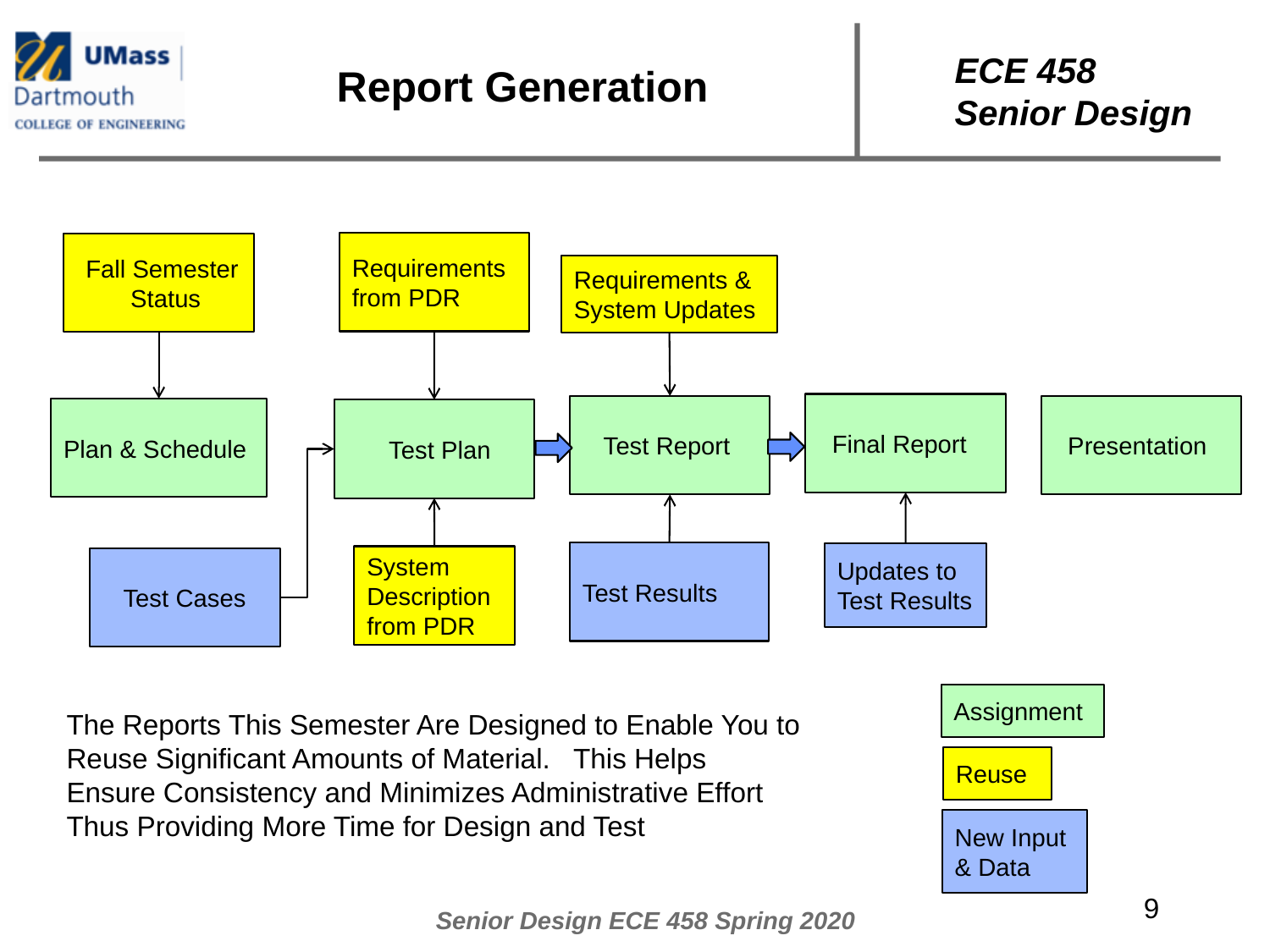

# Report Generation
Requirements from PDR
 Fall Semester   Status
Requirements & System Updates
  Final Report
  Presentation
   Test Report
Plan & Schedule
      Test Plan

Test Results
Updates to Test Results
System Description from PDR
 Test Cases
Assignment
The Reports This Semester Are Designed to Enable You to Reuse Significant Amounts of Material.   This Helps Ensure Consistency and Minimizes Administrative Effort Thus Providing More Time for Design and Test
Reuse
New Input & Data